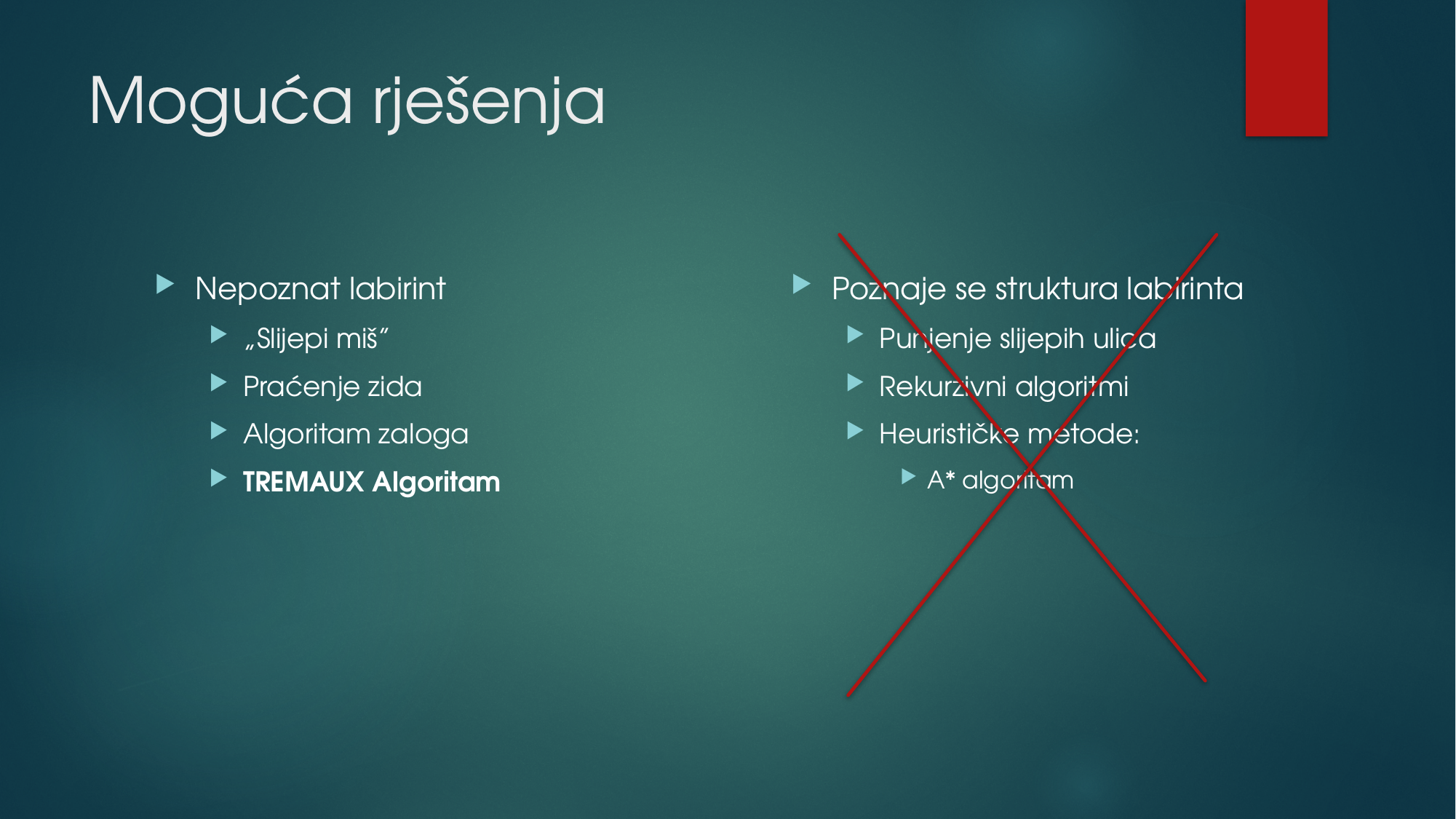

# Moguća rješenja
Nepoznat labirint
„Slijepi miš”
Praćenje zida
Algoritam zaloga
TREMAUX Algoritam

Poznaje se struktura labirinta
Punjenje slijepih ulica
Rekurzivni algoritmi
Heurističke metode:
A* algoritam